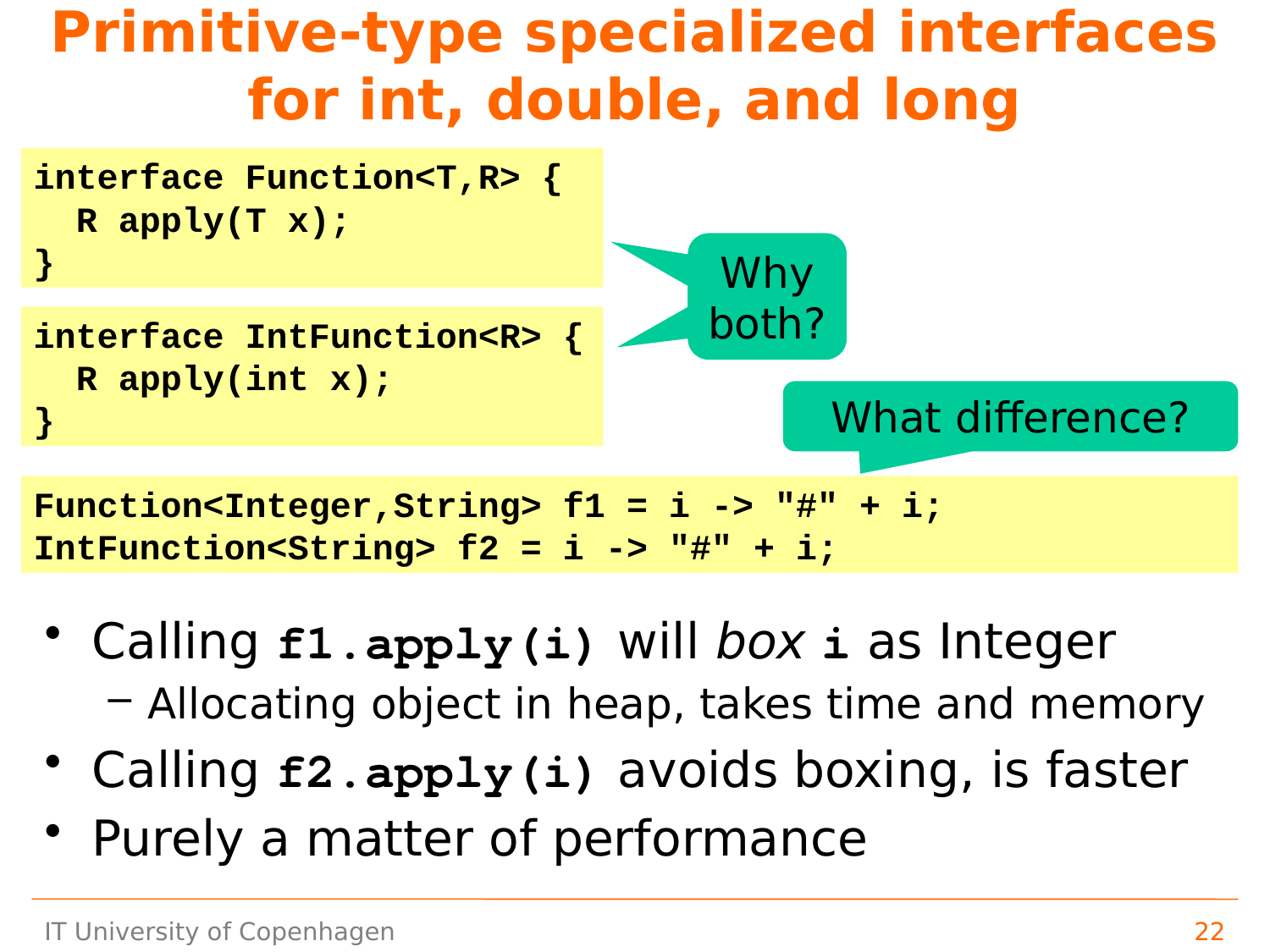

# Primitive-type specialized interfaces for int, double, and long
interface Function<T,R> {
  R apply(T x);
}
Why both?
Why both?
interface IntFunction<R> {
  R apply(int x);
}
What difference?
Function<Integer,String> f1 = i -> "#" + i;
IntFunction<String> f2 = i -> "#" + i;
Calling f1.apply(i) will box i as Integer
Allocating object in heap, takes time and memory
Calling f2.apply(i) avoids boxing, is faster
Purely a matter of performance
22